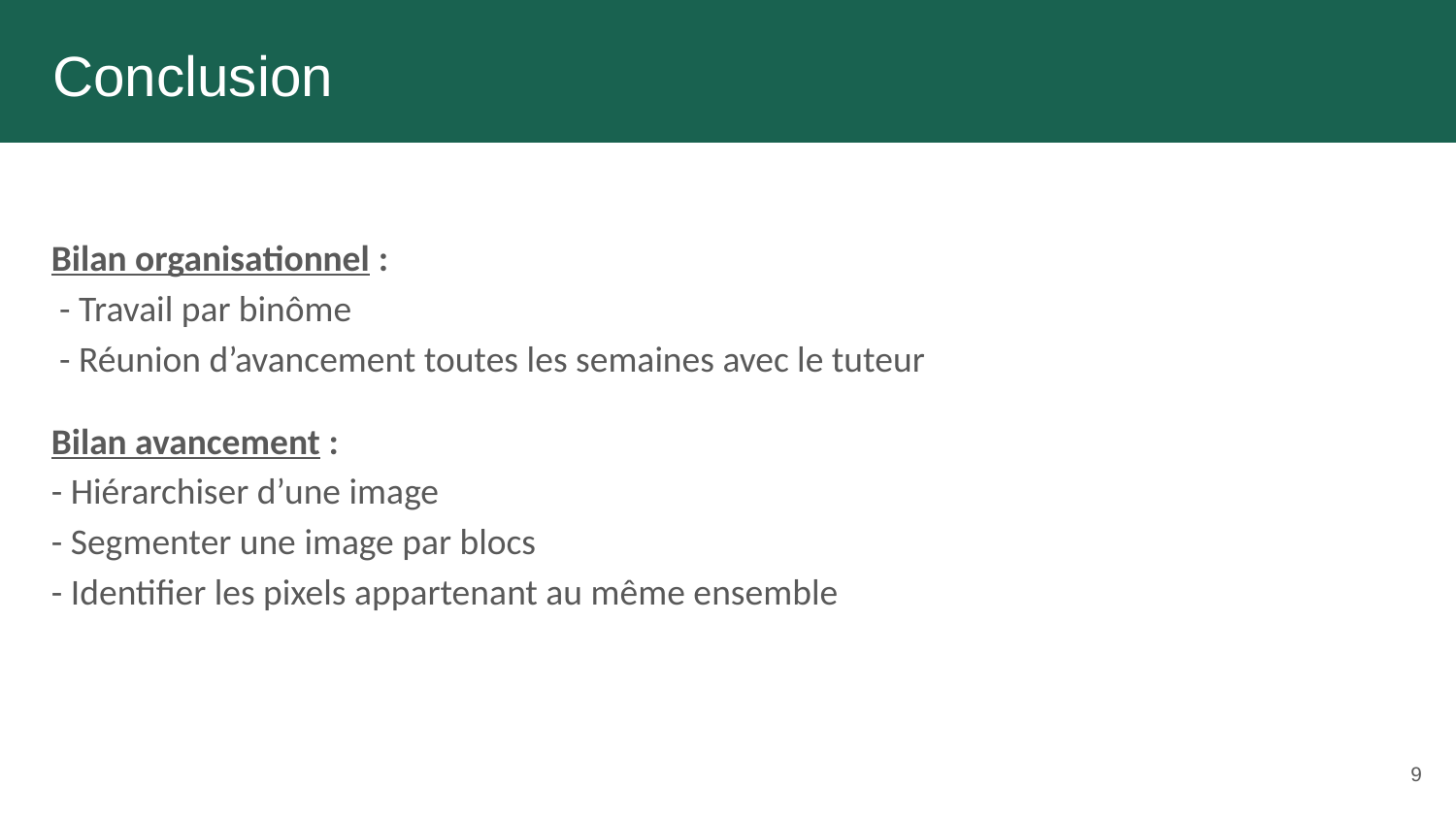

C
# Conclusion
Bilan organisationnel :
 - Travail par binôme
 - Réunion d’avancement toutes les semaines avec le tuteur
Bilan avancement :
- Hiérarchiser d’une image
- Segmenter une image par blocs
- Identifier les pixels appartenant au même ensemble

9